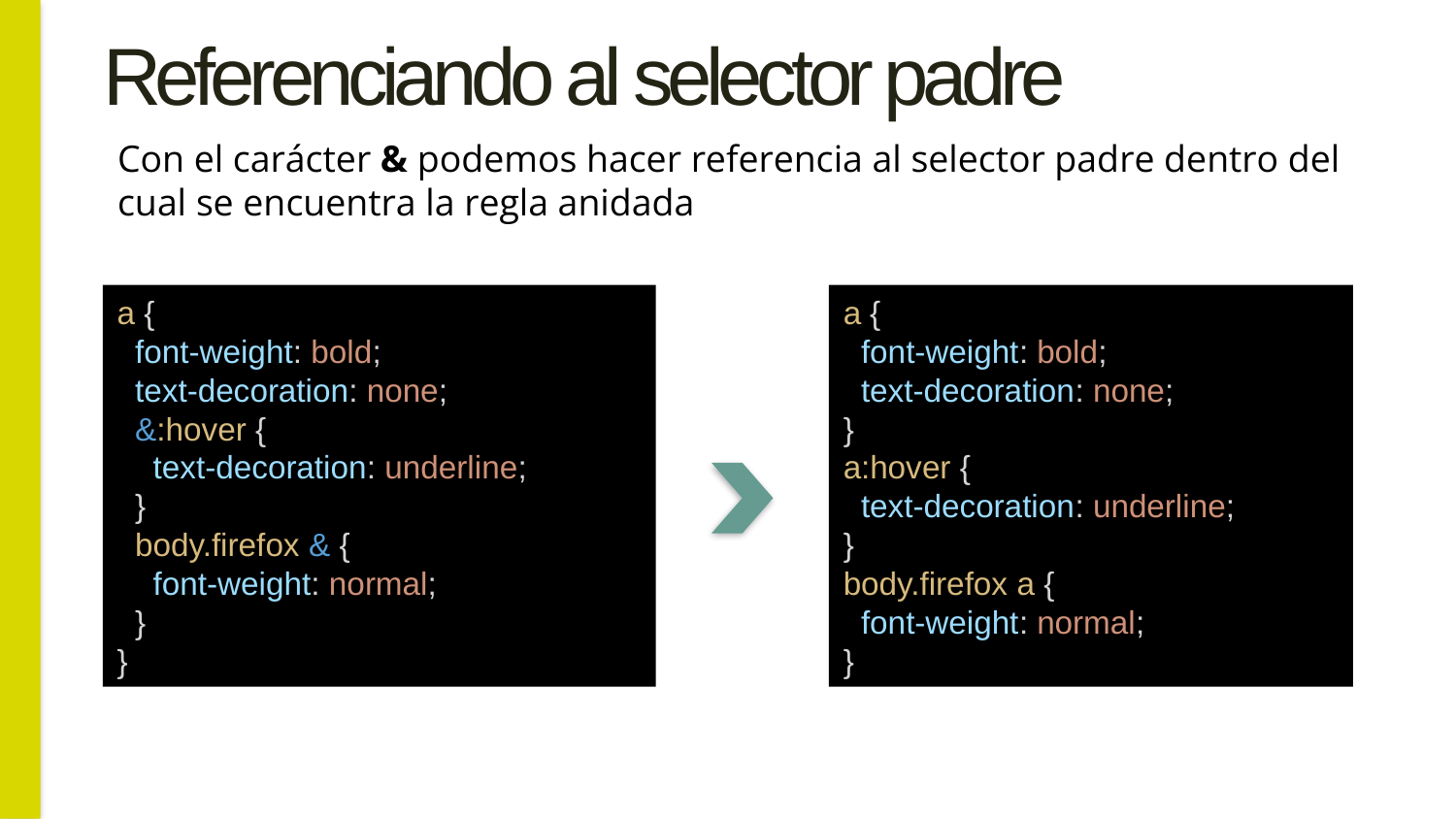

# Referenciando al selector padre
Con el carácter & podemos hacer referencia al selector padre dentro del cual se encuentra la regla anidada
a {
  font-weight: bold;
  text-decoration: none;
  &:hover {
    text-decoration: underline;
  }
  body.firefox & {
    font-weight: normal;
  }
}
a {
  font-weight: bold;
  text-decoration: none;
}
a:hover {
  text-decoration: underline;
}
body.firefox a {
  font-weight: normal;
}